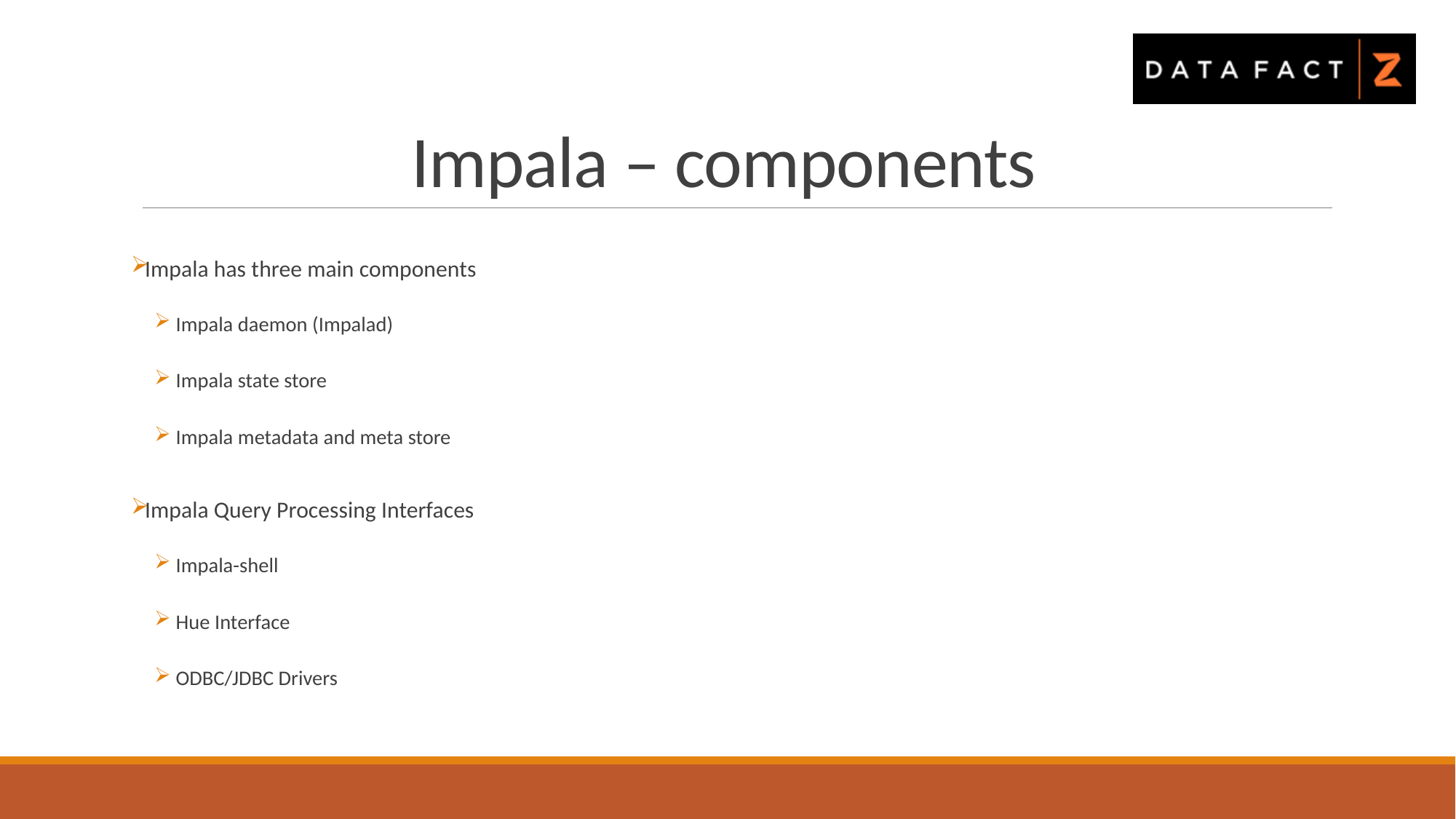

# Impala – components
Impala has three main components
Impala daemon (Impalad)
Impala state store
Impala metadata and meta store
Impala Query Processing Interfaces
Impala-shell
Hue Interface
ODBC/JDBC Drivers